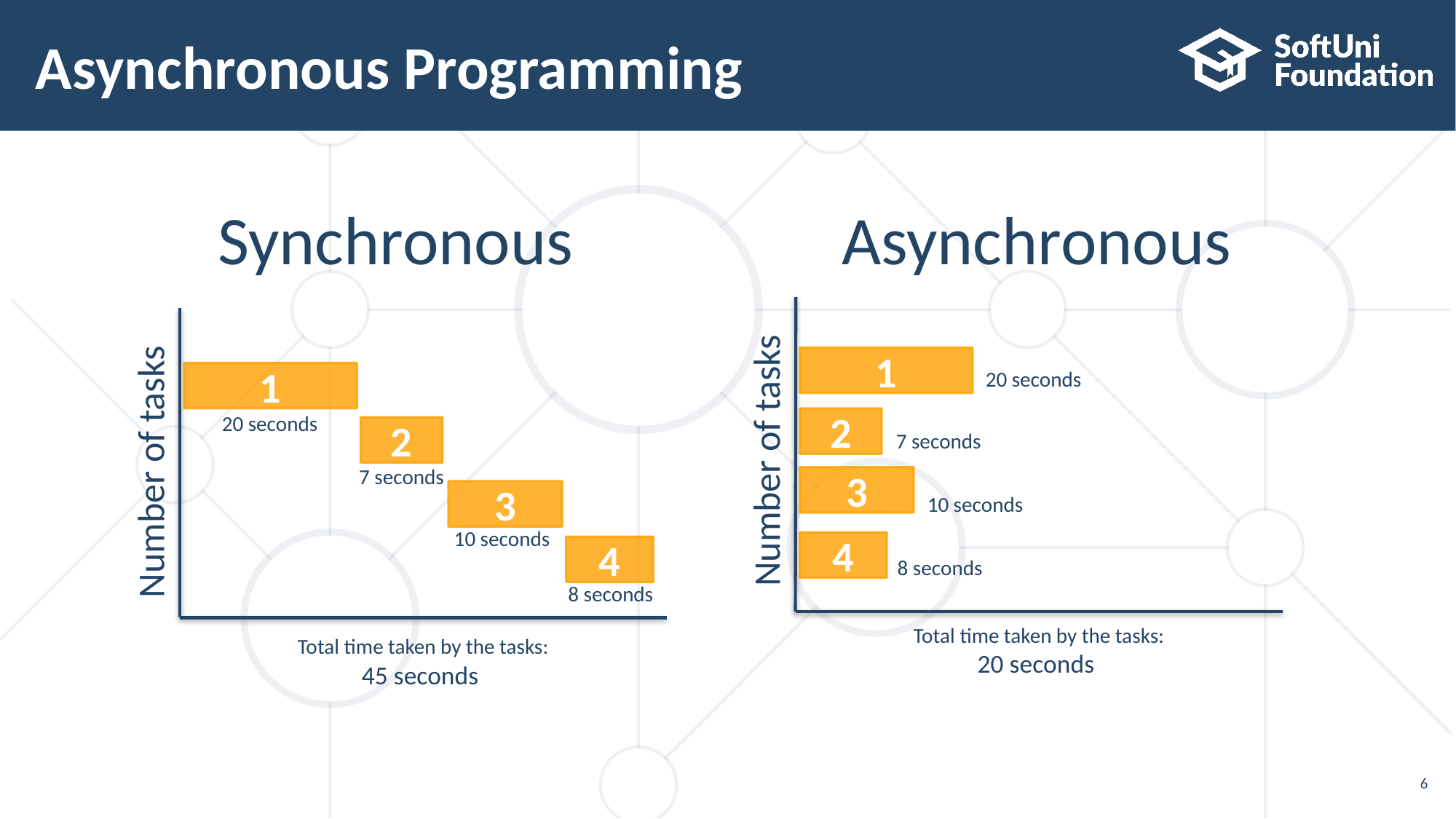

# Asynchronous Programming
Asynchronous
Synchronous
Number of tasks
Number of tasks
1
20 seconds
1
20 seconds
2
2
7 seconds
7 seconds
3
3
10 seconds
10 seconds
4
4
8 seconds
8 seconds
Total time taken by the tasks:
20 seconds
Total time taken by the tasks:
45 seconds
6